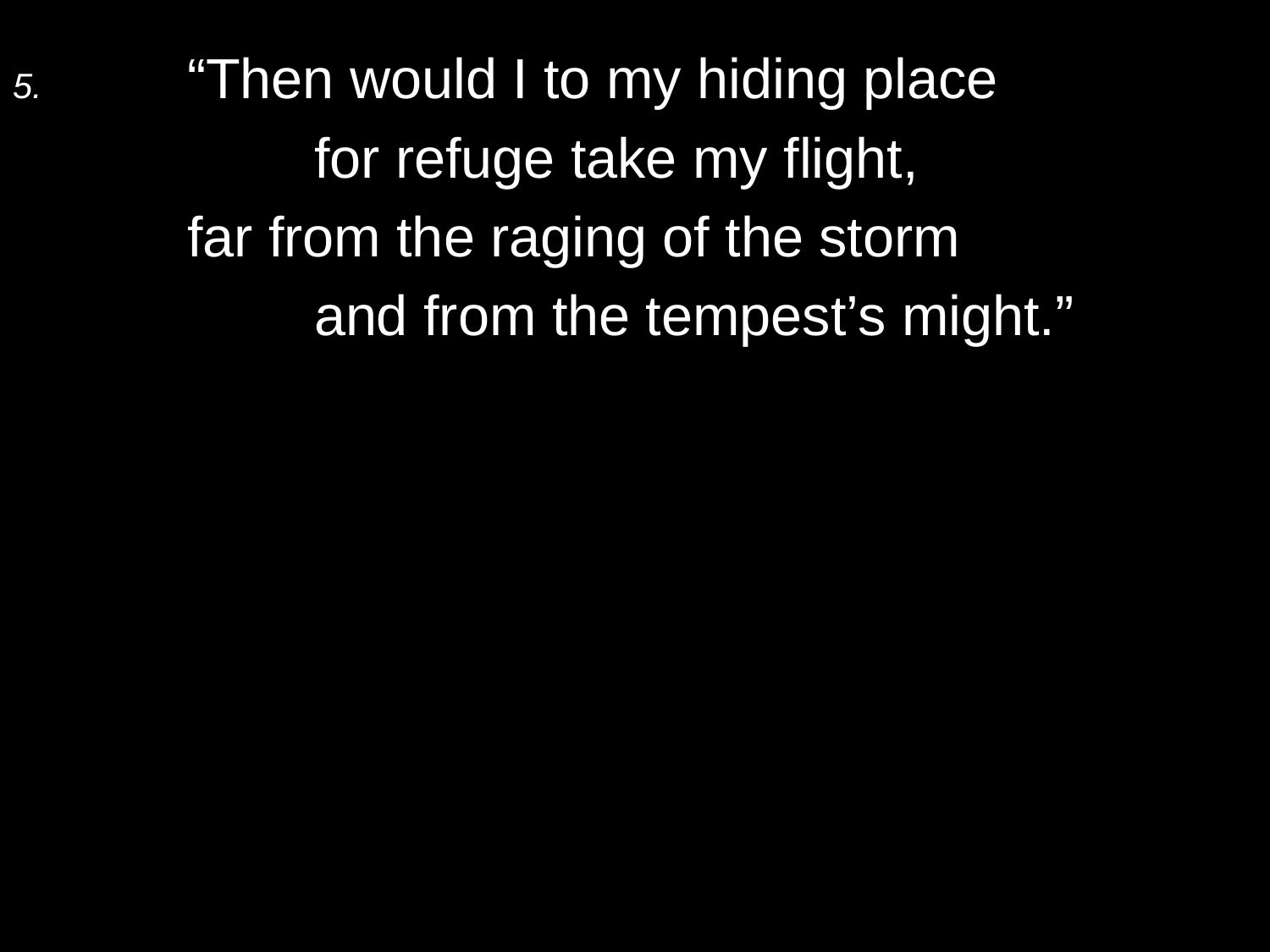

5.	“Then would I to my hiding place
		for refuge take my flight,
	far from the raging of the storm
		and from the tempest’s might.”